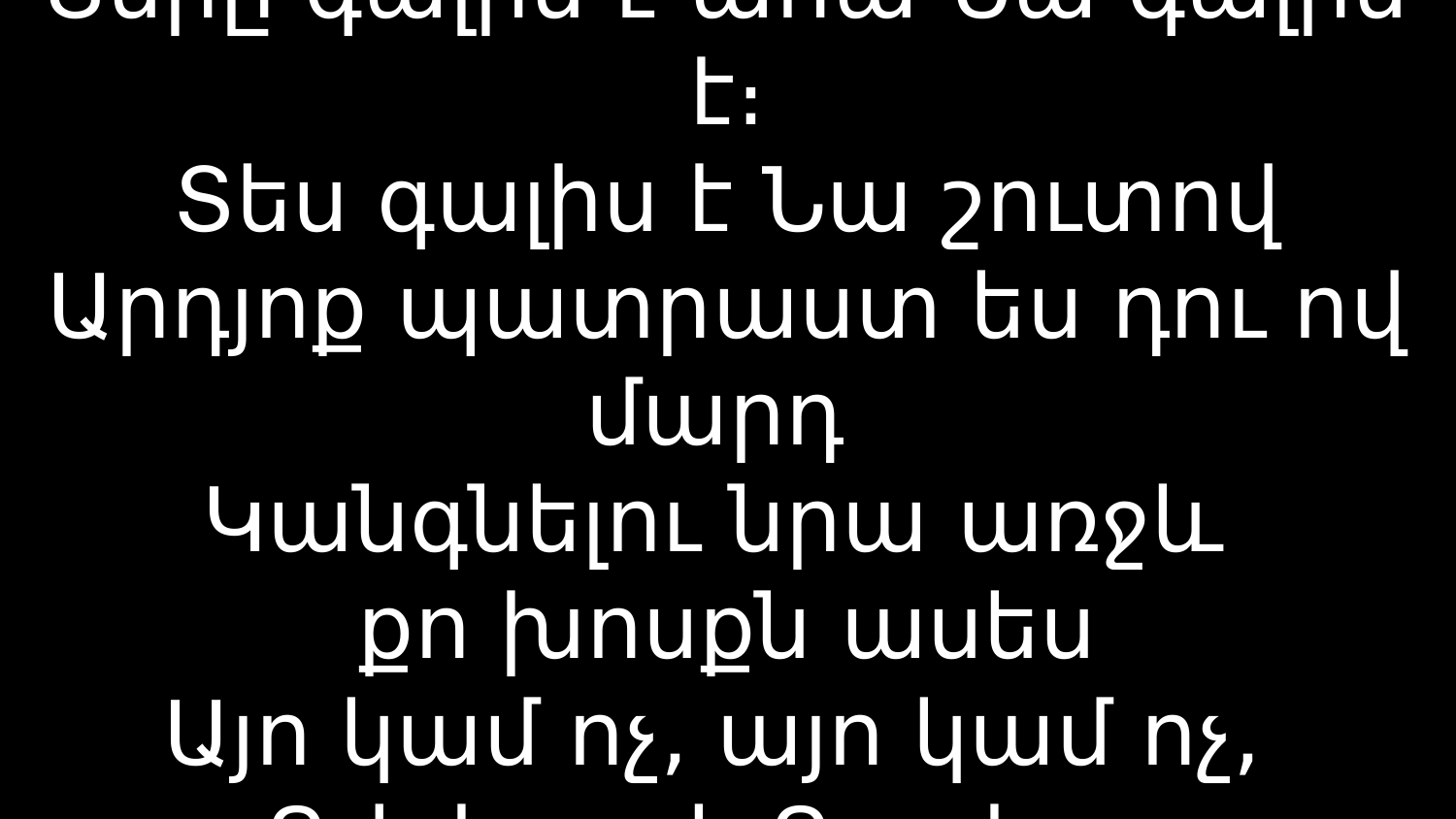

# Տերը գալիս է ահա Նա գալիս է։ Տես գալիս է Նա շուտով Արդյոք պատրաստ ես դու ով մարդ Կանգնելու նրա առջև քո խոսքն ասես Այո կամ ոչ, այո կամ ոչ, Դժոխք թե Դրախտ։